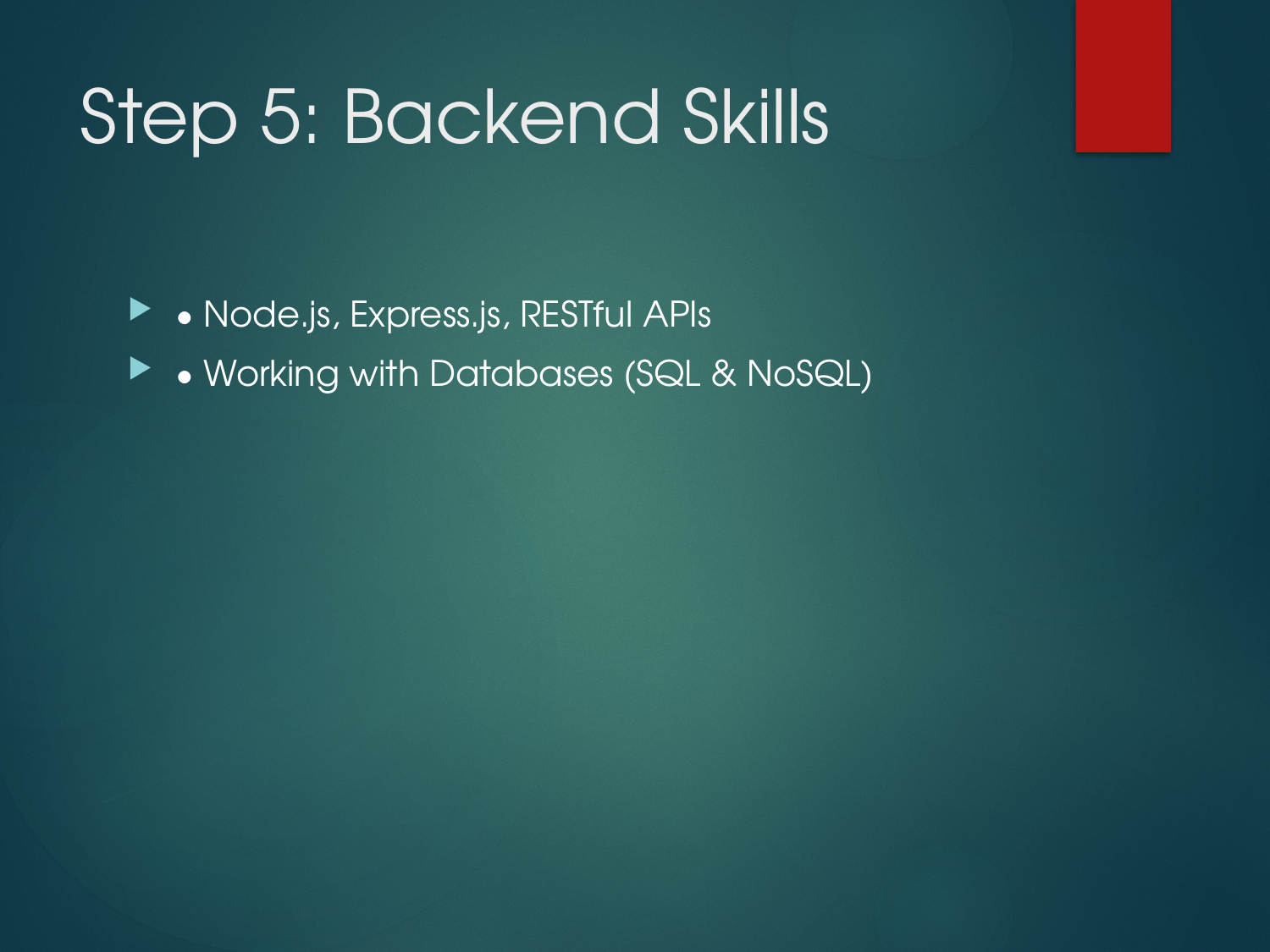

# Step 5: Backend Skills
• Node.js, Express.js, RESTful APIs
• Working with Databases (SQL & NoSQL)